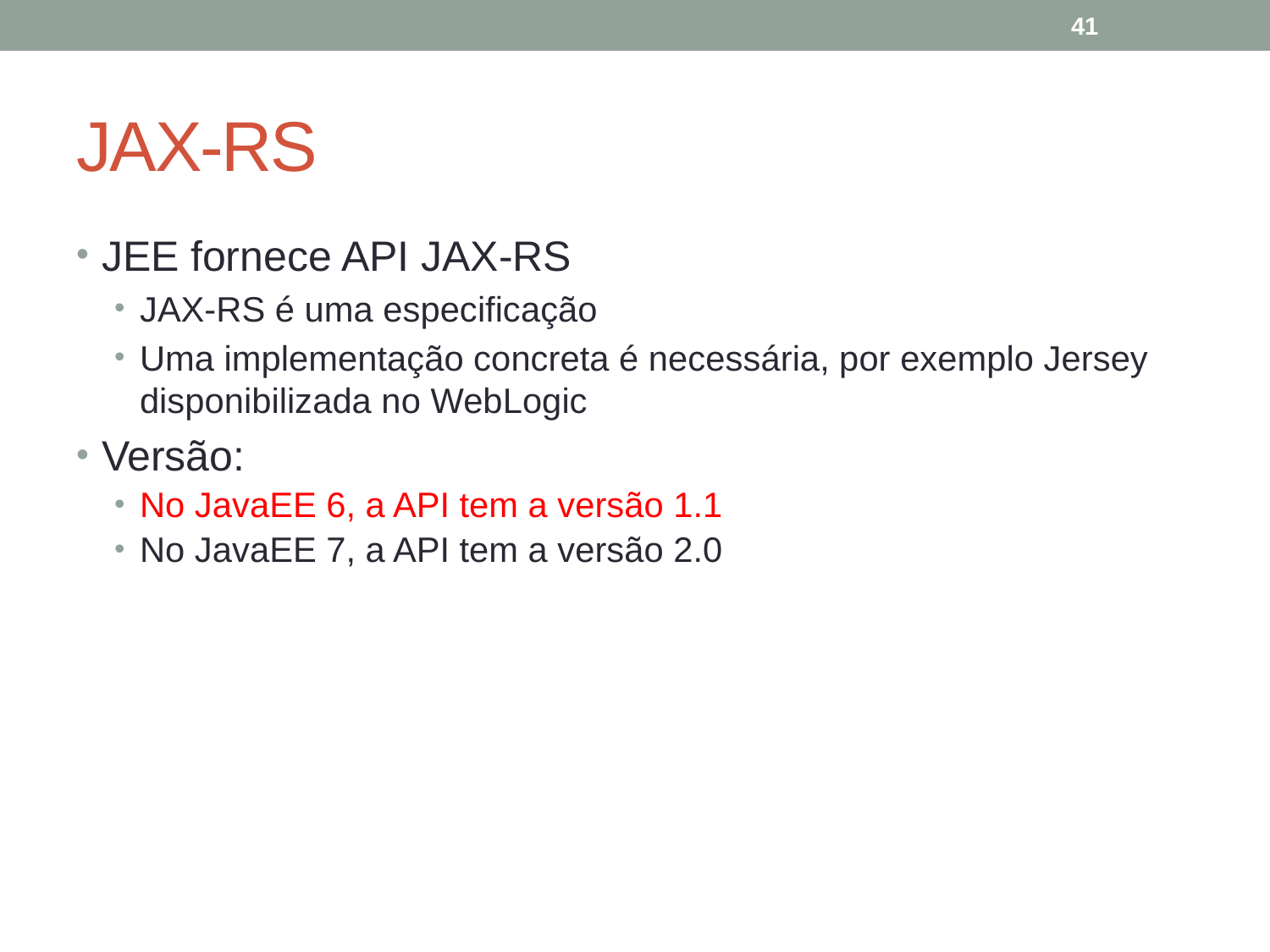

41
# JAX-RS
JEE fornece API JAX-RS
JAX-RS é uma especificação
Uma implementação concreta é necessária, por exemplo Jersey disponibilizada no WebLogic
Versão:
No JavaEE 6, a API tem a versão 1.1
No JavaEE 7, a API tem a versão 2.0